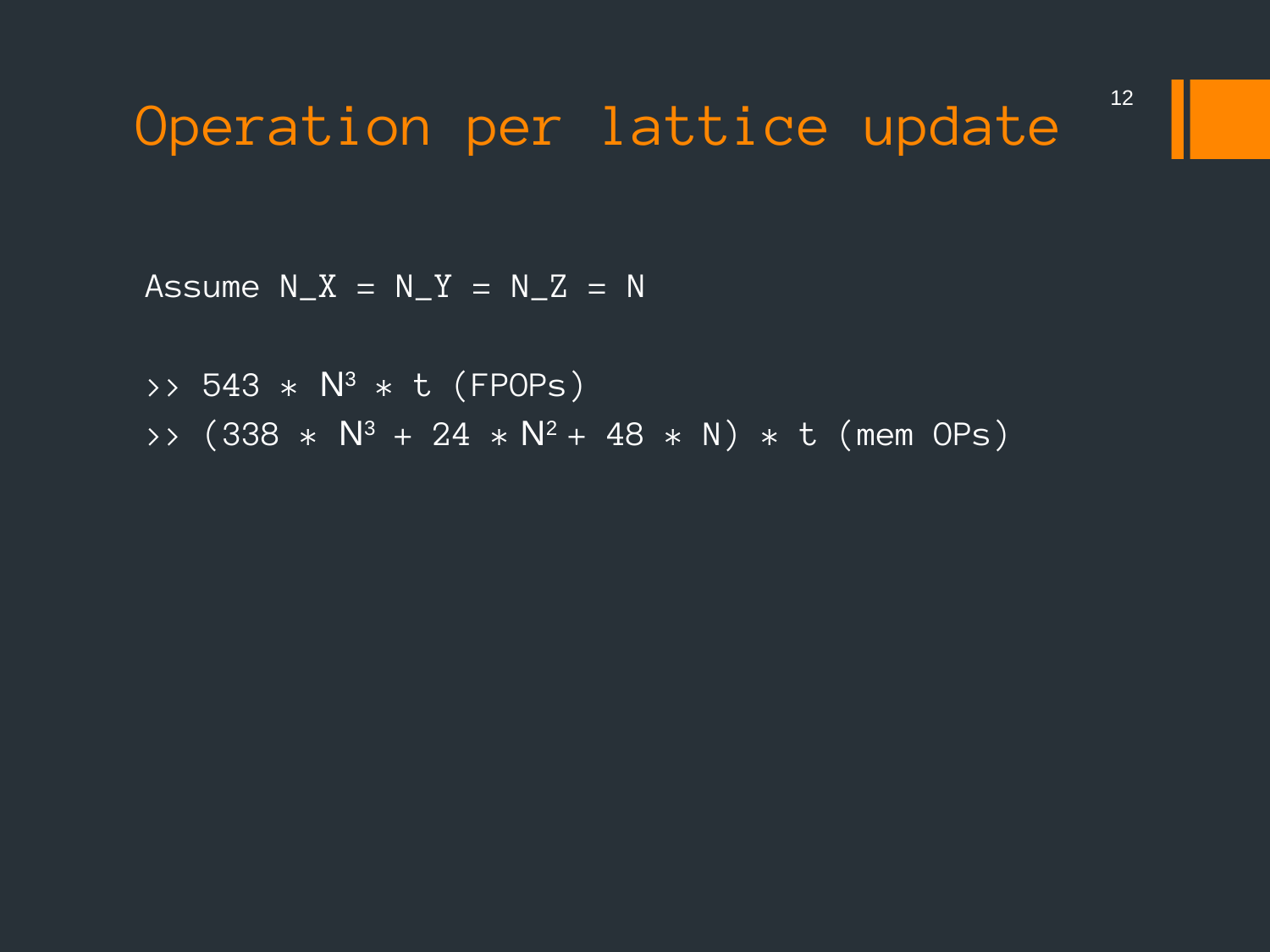

# Operation per lattice update
12
Assume N_X = N_Y = N_Z = N

>> 543 * N3 * t (FPOPs)
>> (338 * N3 + 24 * N2  + 48 * N) * t (mem OPs)